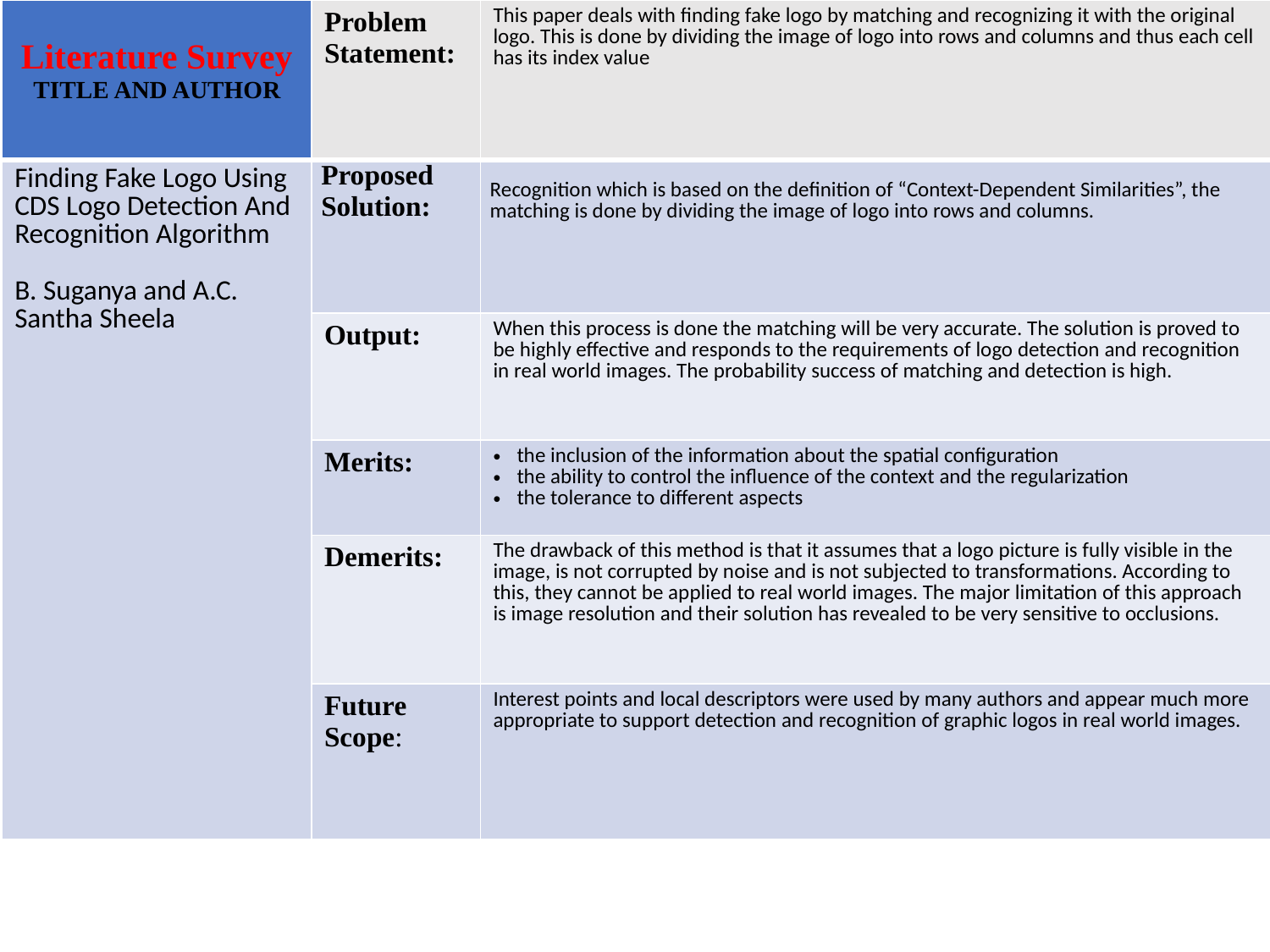

| Literature Survey TITLE AND AUTHOR | Problem Statement: | This paper deals with finding fake logo by matching and recognizing it with the original logo. This is done by dividing the image of logo into rows and columns and thus each cell has its index value |
| --- | --- | --- |
| Finding Fake Logo Using CDS Logo Detection And Recognition Algorithm B. Suganya and A.C. Santha Sheela | Proposed Solution: | Recognition which is based on the definition of “Context-Dependent Similarities”, the matching is done by dividing the image of logo into rows and columns. |
|  | Output: | When this process is done the matching will be very accurate. The solution is proved to be highly effective and responds to the requirements of logo detection and recognition in real world images. The probability success of matching and detection is high. |
|  | Merits: | the inclusion of the information about the spatial configuration  the ability to control the influence of the context and the regularization  the tolerance to different aspects |
|  | Demerits: | The drawback of this method is that it assumes that a logo picture is fully visible in the image, is not corrupted by noise and is not subjected to transformations. According to this, they cannot be applied to real world images. The major limitation of this approach is image resolution and their solution has revealed to be very sensitive to occlusions. |
|  | Future Scope: | Interest points and local descriptors were used by many authors and appear much more appropriate to support detection and recognition of graphic logos in real world images. |